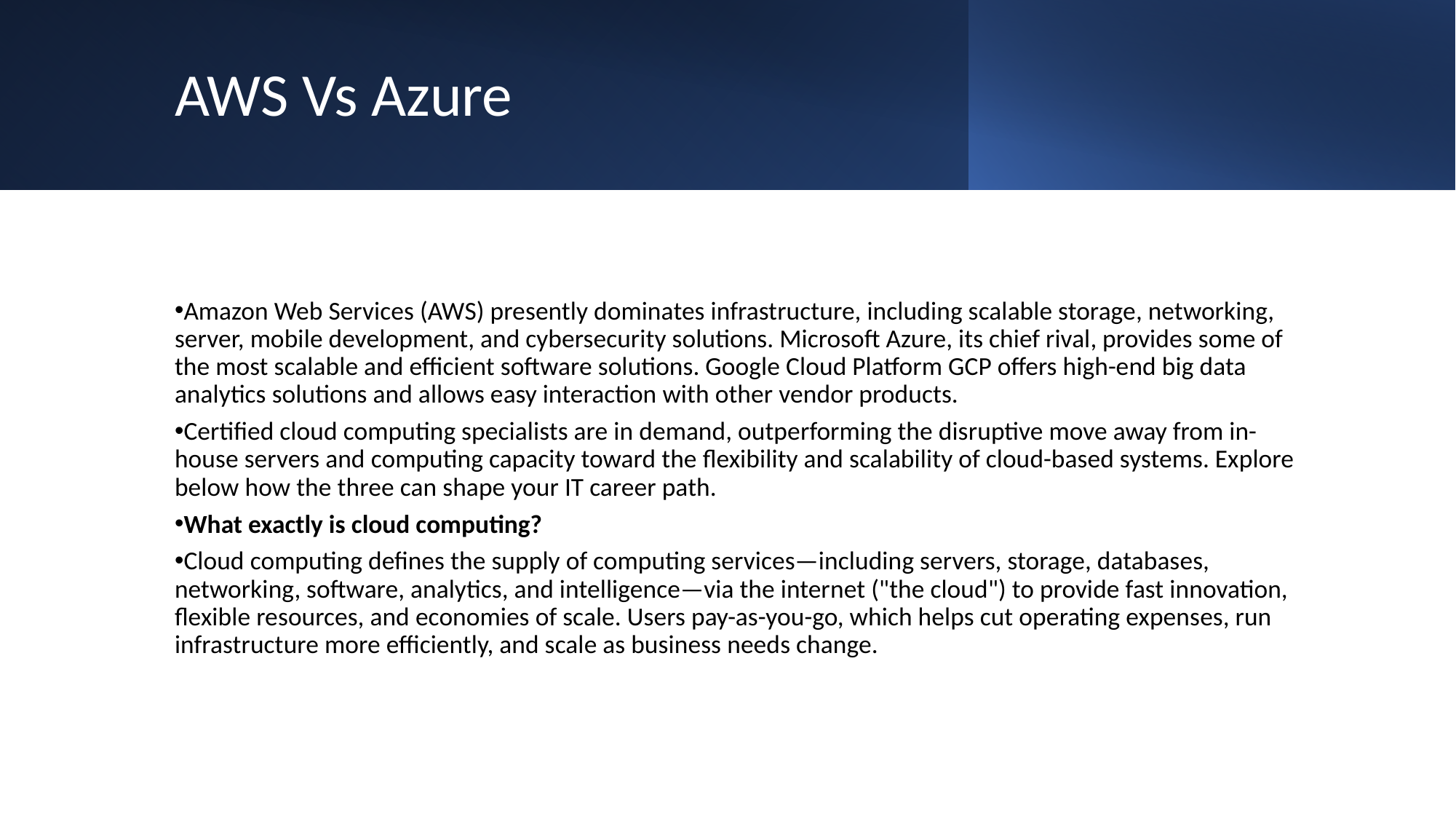

AWS Vs Azure
Amazon Web Services (AWS) presently dominates infrastructure, including scalable storage, networking, server, mobile development, and cybersecurity solutions. Microsoft Azure, its chief rival, provides some of the most scalable and efficient software solutions. Google Cloud Platform GCP offers high-end big data analytics solutions and allows easy interaction with other vendor products.
Certified cloud computing specialists are in demand, outperforming the disruptive move away from in-house servers and computing capacity toward the flexibility and scalability of cloud-based systems. Explore below how the three can shape your IT career path.
What exactly is cloud computing?
Cloud computing defines the supply of computing services—including servers, storage, databases, networking, software, analytics, and intelligence—via the internet ("the cloud") to provide fast innovation, flexible resources, and economies of scale. Users pay-as-you-go, which helps cut operating expenses, run infrastructure more efficiently, and scale as business needs change.